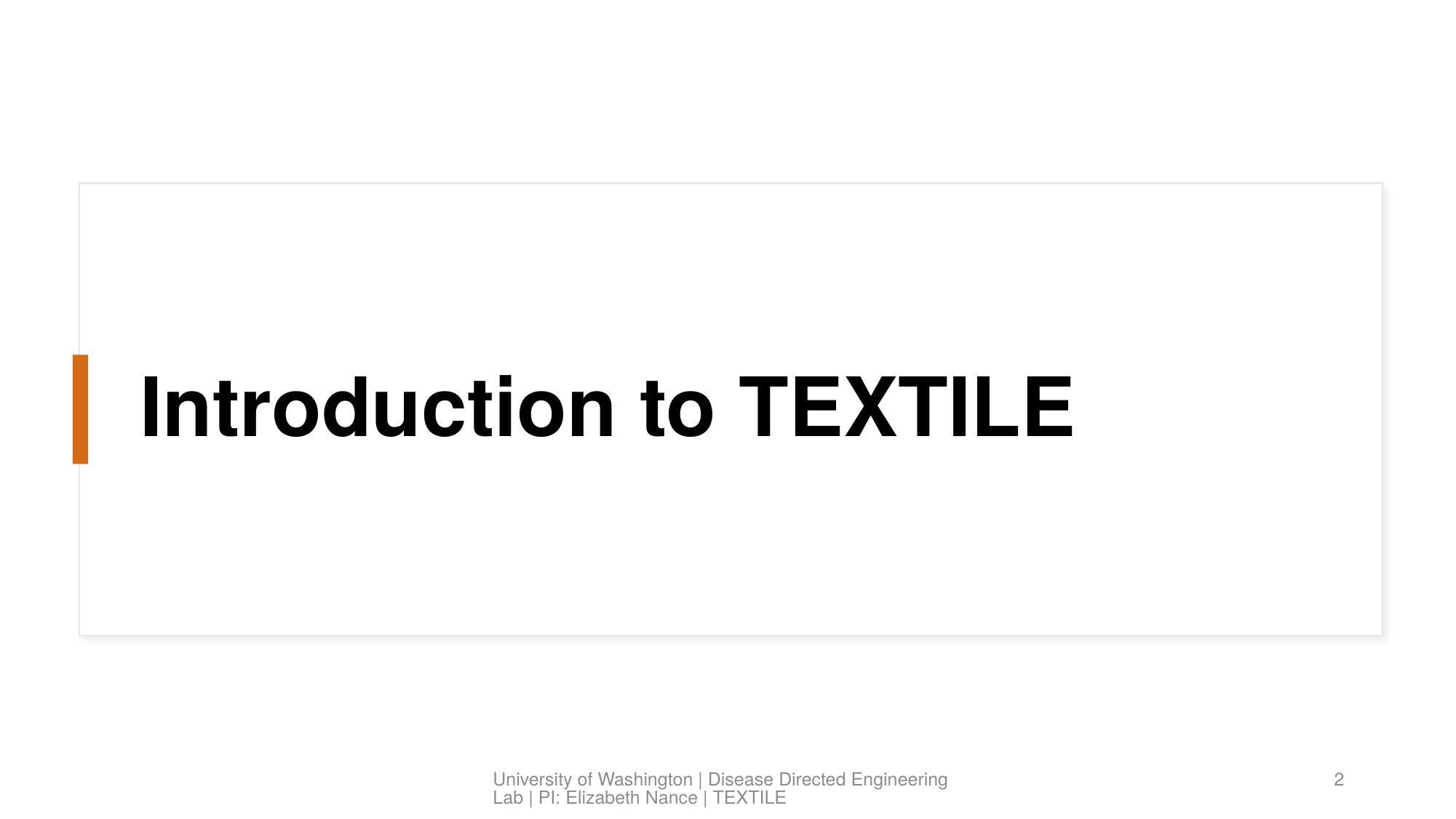

# Introduction to TEXTILE
University of Washington | Disease Directed Engineering Lab | PI: Elizabeth Nance | TEXTILE
2